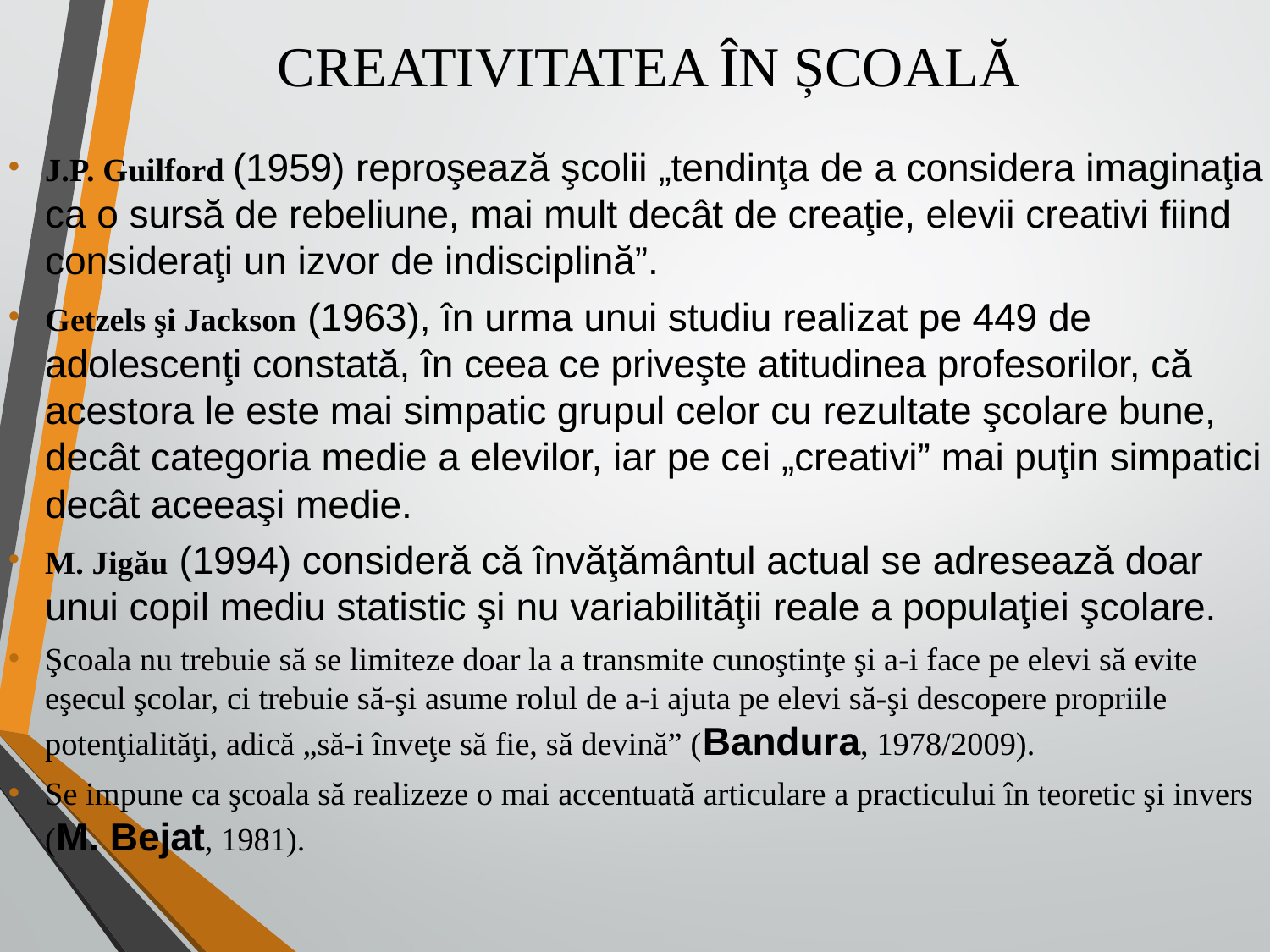

CREATIVITATEA ÎN ȘCOALĂ
J.P. Guilford (1959) reproşează şcolii „tendinţa de a considera imaginaţia ca o sursă de rebeliune, mai mult decât de creaţie, elevii creativi fiind consideraţi un izvor de indisciplină”.
Getzels şi Jackson (1963), în urma unui studiu realizat pe 449 de adolescenţi constată, în ceea ce priveşte atitudinea profesorilor, că acestora le este mai simpatic grupul celor cu rezultate şcolare bune, decât categoria medie a elevilor, iar pe cei „creativi” mai puţin simpatici decât aceeaşi medie.
M. Jigău (1994) consideră că învăţământul actual se adresează doar unui copil mediu statistic şi nu variabilităţii reale a populaţiei şcolare.
Şcoala nu trebuie să se limiteze doar la a transmite cunoştinţe şi a-i face pe elevi să evite eşecul şcolar, ci trebuie să-şi asume rolul de a-i ajuta pe elevi să-şi descopere propriile potenţialităţi, adică „să-i înveţe să fie, să devină” (Bandura, 1978/2009).
Se impune ca şcoala să realizeze o mai accentuată articulare a practicului în teoretic şi invers (M. Bejat, 1981).